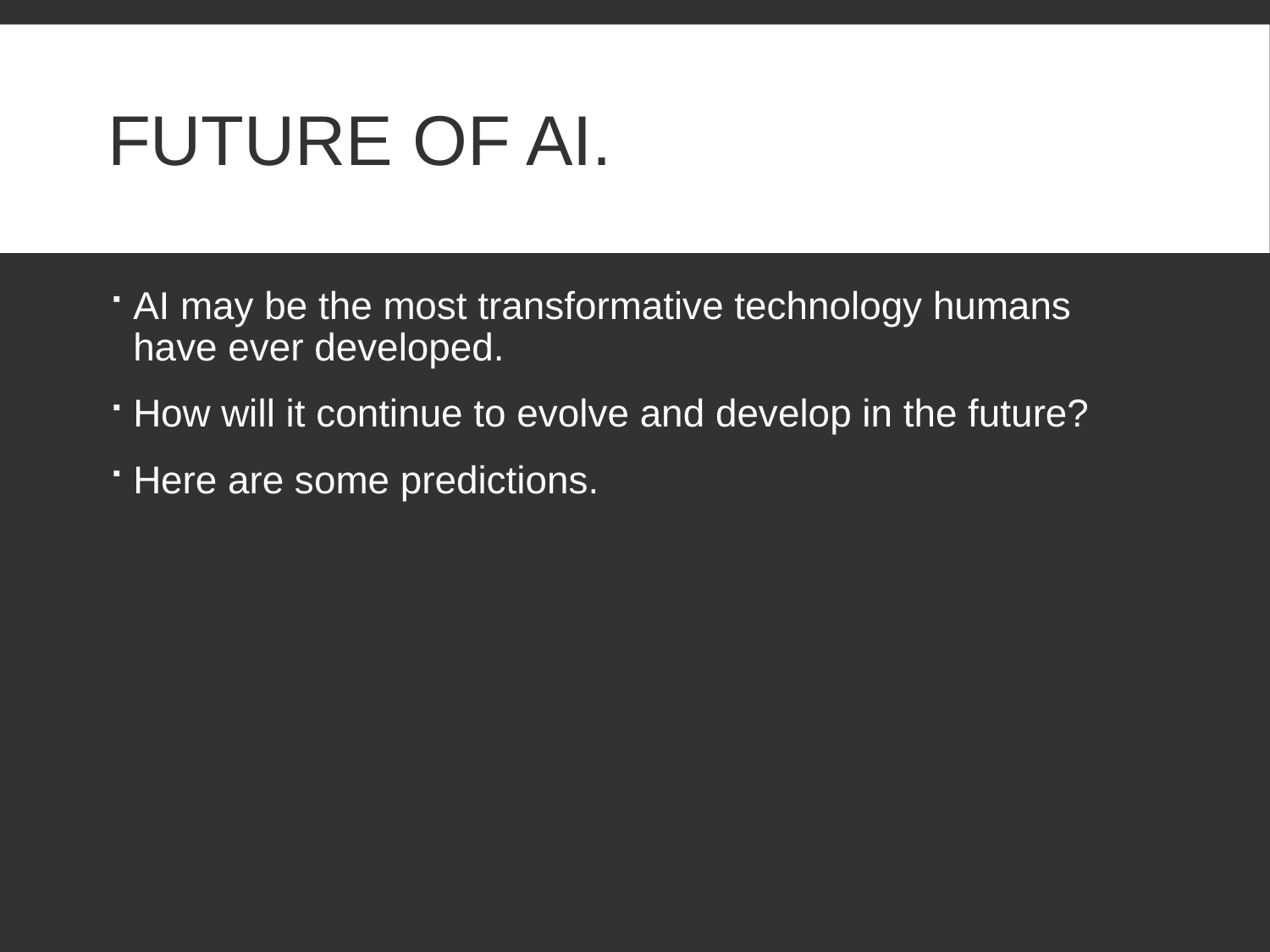

# Future of AI.
AI may be the most transformative technology humans have ever developed.
How will it continue to evolve and develop in the future?
Here are some predictions.